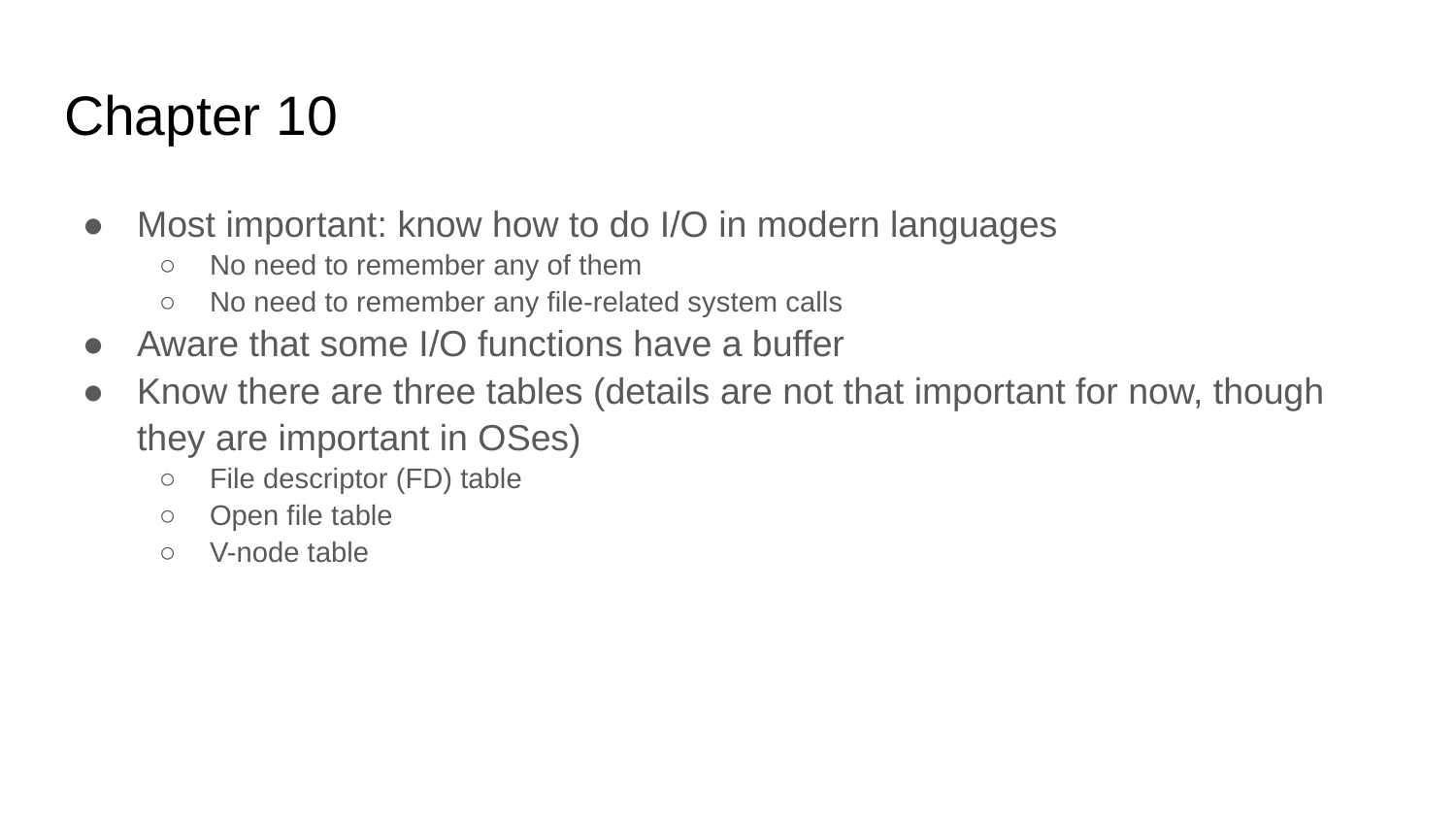

# Chapter 10
Most important: know how to do I/O in modern languages
No need to remember any of them
No need to remember any file-related system calls
Aware that some I/O functions have a buffer
Know there are three tables (details are not that important for now, though they are important in OSes)
File descriptor (FD) table
Open file table
V-node table